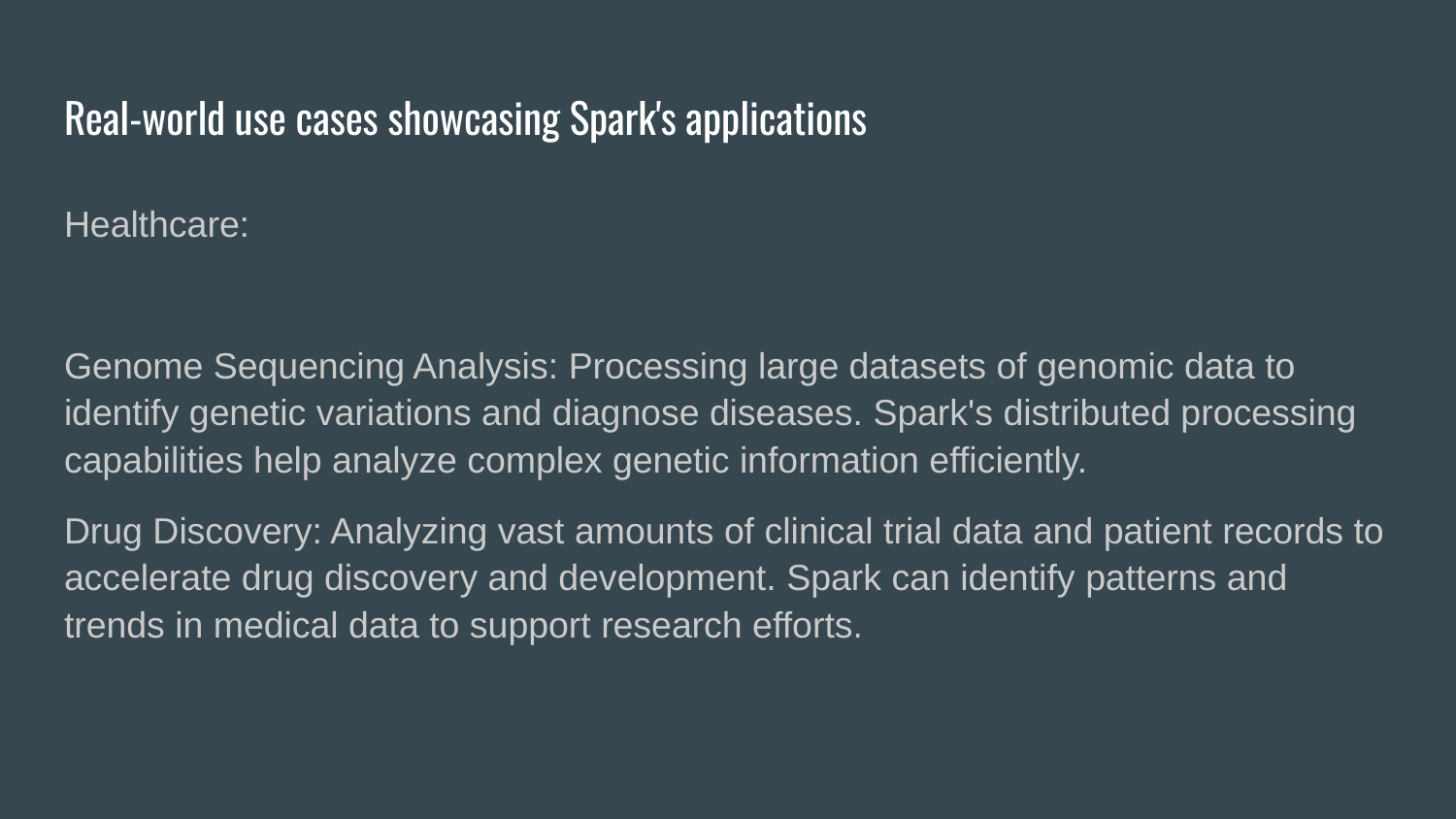

# Real-world use cases showcasing Spark's applications
Healthcare:

Genome Sequencing Analysis: Processing large datasets of genomic data to identify genetic variations and diagnose diseases. Spark's distributed processing capabilities help analyze complex genetic information efficiently.
Drug Discovery: Analyzing vast amounts of clinical trial data and patient records to accelerate drug discovery and development. Spark can identify patterns and trends in medical data to support research efforts.